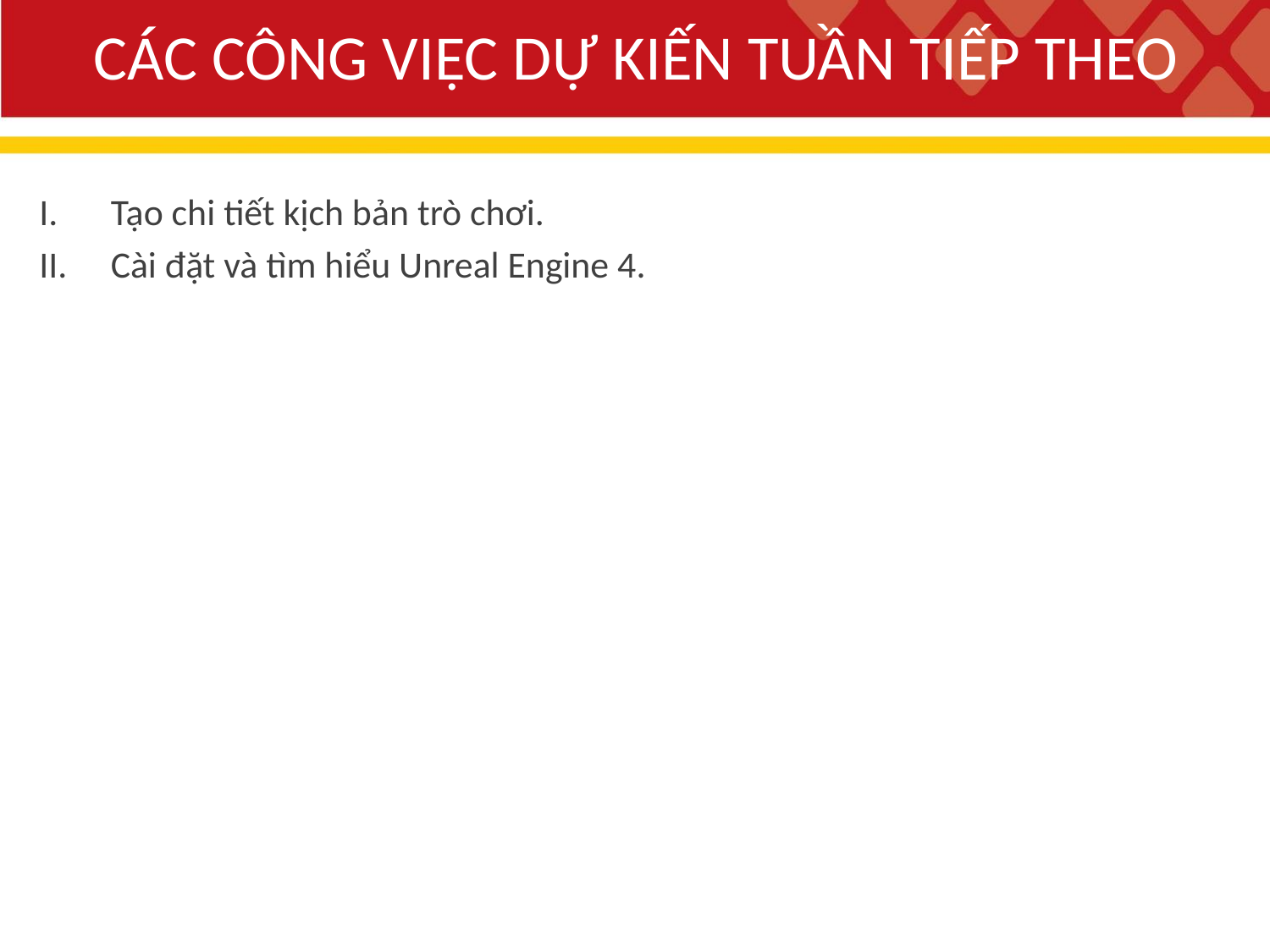

# CÁC CÔNG VIỆC DỰ KIẾN TUẦN TIẾP THEO
Tạo chi tiết kịch bản trò chơi.
Cài đặt và tìm hiểu Unreal Engine 4.